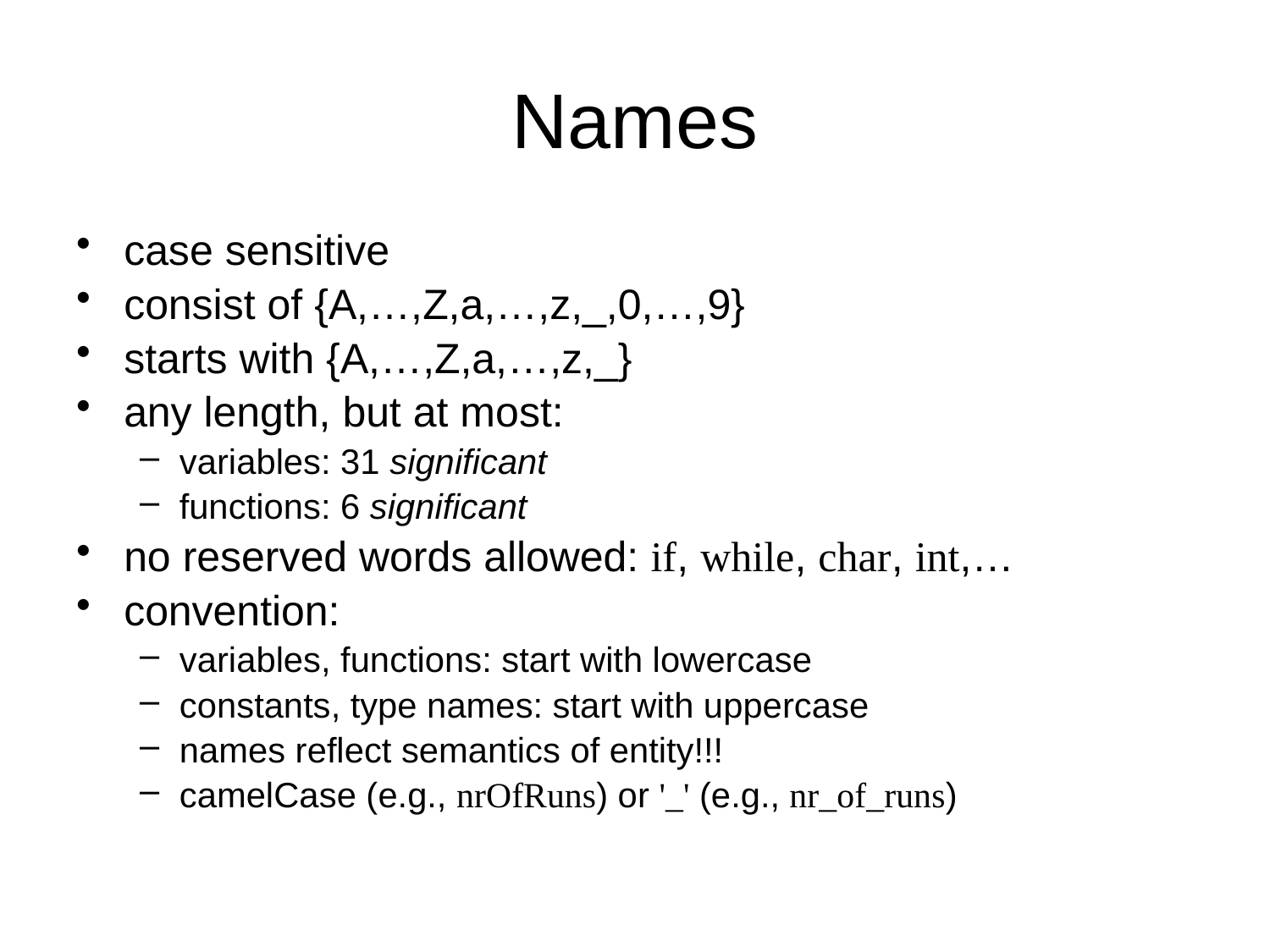

# Names
case sensitive
consist of {A,…,Z,a,…,z,_,0,…,9}
starts with {A,…,Z,a,…,z,_}
any length, but at most:
variables: 31 significant
functions: 6 significant
no reserved words allowed: if, while, char, int,…
convention:
variables, functions: start with lowercase
constants, type names: start with uppercase
names reflect semantics of entity!!!
camelCase (e.g., nrOfRuns) or '_' (e.g., nr_of_runs)